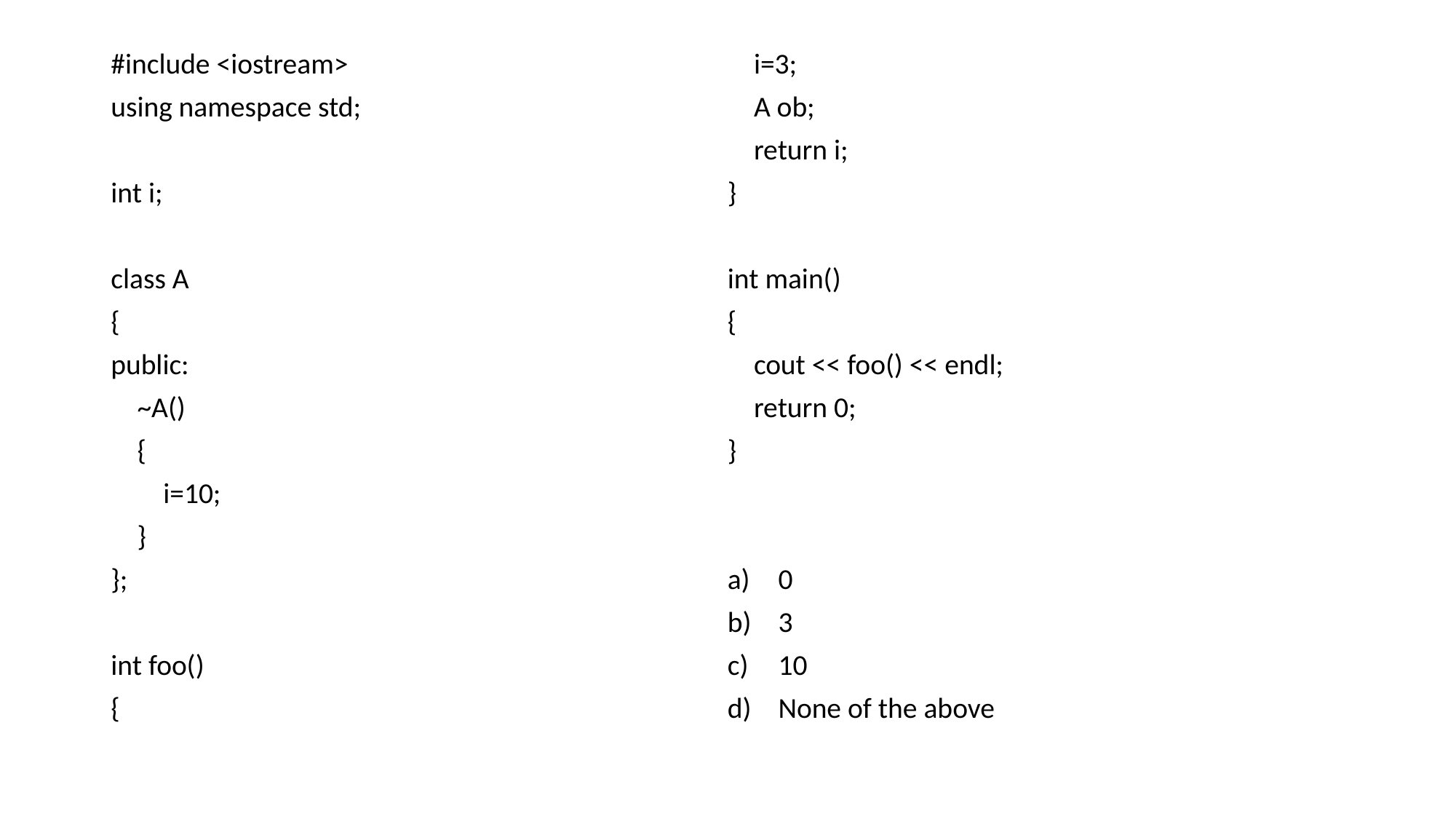

#
#include <iostream>
using namespace std;

int i;

class A
{
public:
    ~A()
    {
        i=10;
    }
};

int foo()
{
    i=3;
    A ob;
    return i;
}

int main()
{
    cout << foo() << endl;
    return 0;
}

0
3
10
None of the above